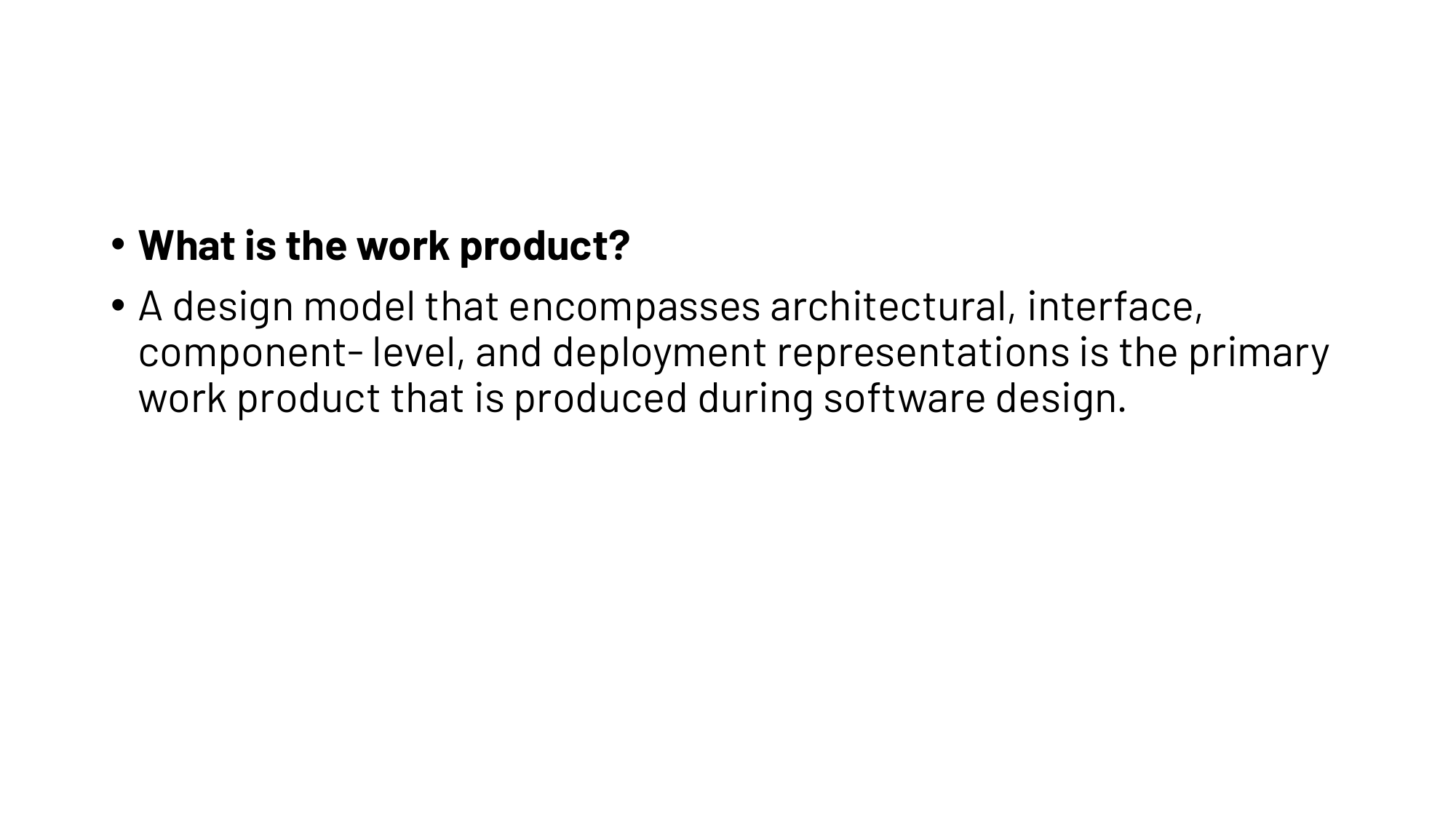

#
What is the work product?
A design model that encompasses architectural, interface, component- level, and deployment representations is the primary work product that is produced during software design.